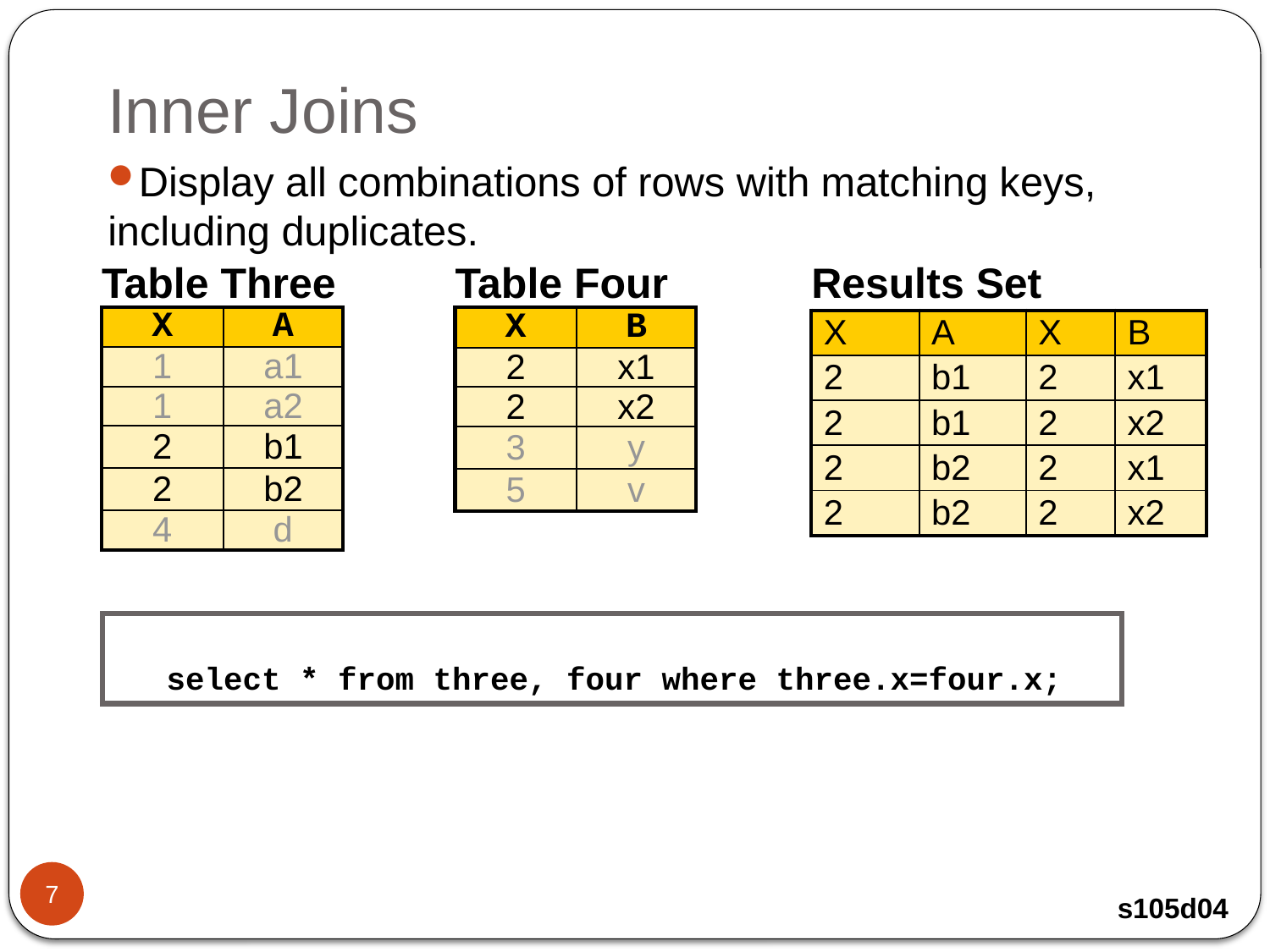

# Inner Joins
Display all combinations of rows with matching keys, including duplicates.
| Results Set |  |  |  |
| --- | --- | --- | --- |
| X | A | X | B |
| 2 | b1 | 2 | x1 |
| 2 | b1 | 2 | x2 |
| 2 | b2 | 2 | x1 |
| 2 | b2 | 2 | x2 |
| Table Three |  |
| --- | --- |
| X | A |
| 1 | a1 |
| 1 | a2 |
| 2 | b1 |
| 2 | b2 |
| 4 | d |
| Table Four |  |
| --- | --- |
| X | B |
| 2 | x1 |
| 2 | x2 |
| 3 | y |
| 5 | v |

   select * from three, four where three.x=four.x;
7
s105d04